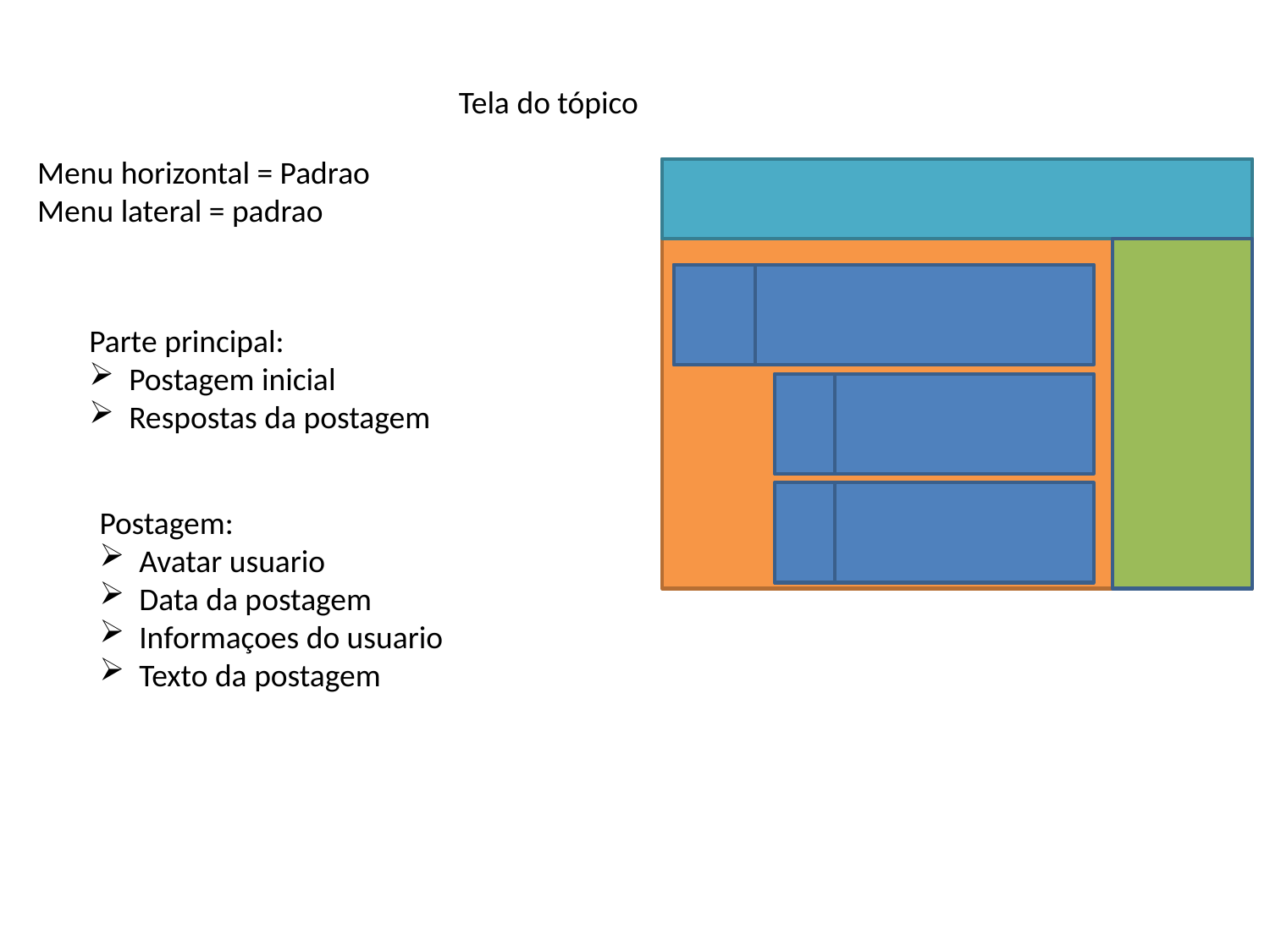

Tela do tópico
Menu horizontal = Padrao
Menu lateral = padrao

Parte principal:
Postagem inicial
Respostas da postagem

Postagem:
Avatar usuario
Data da postagem
Informaçoes do usuario
Texto da postagem